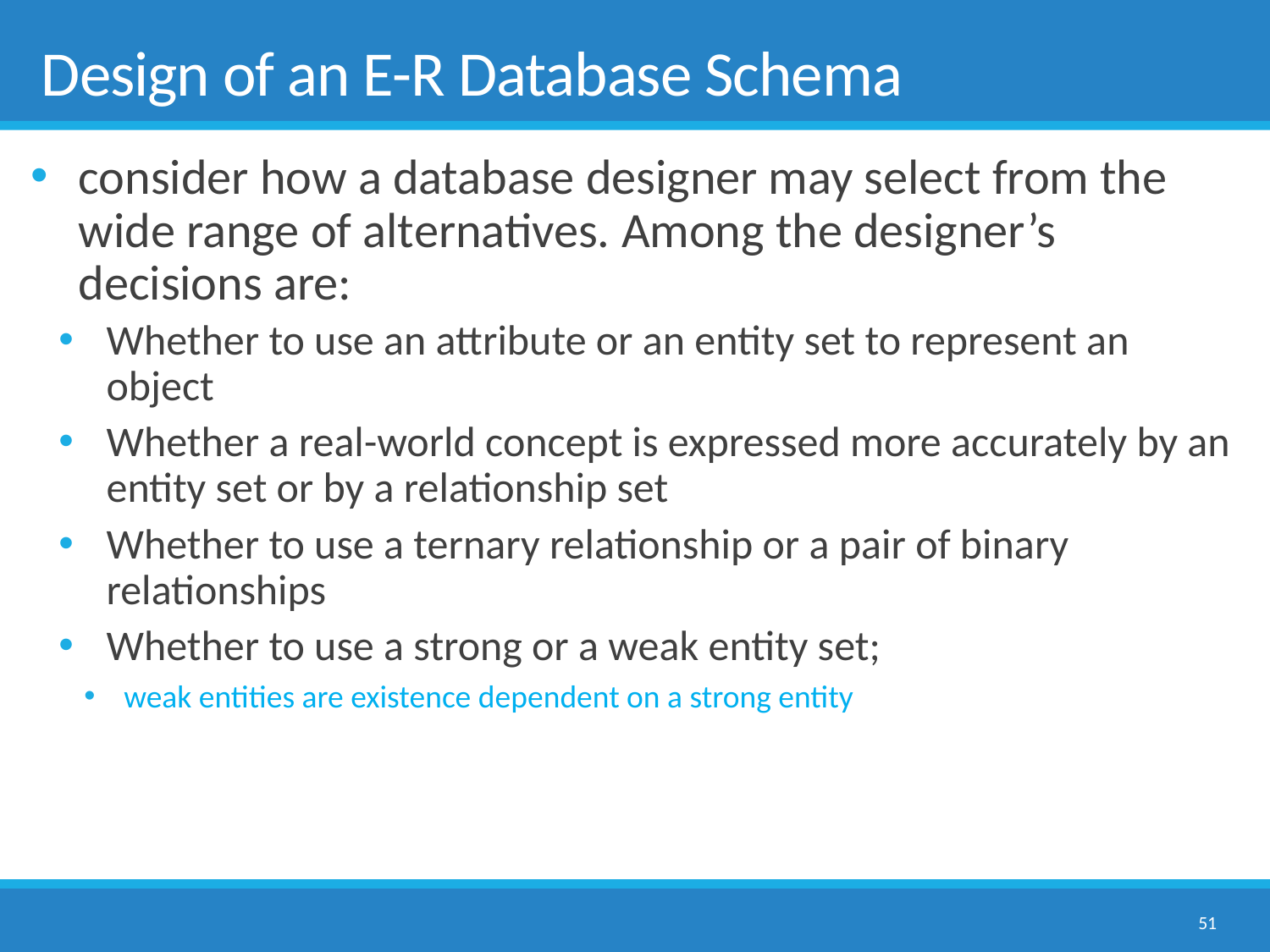

# Design of an E-R Database Schema
consider how a database designer may select from the wide range of alternatives. Among the designer’s decisions are:
Whether to use an attribute or an entity set to represent an object
Whether a real-world concept is expressed more accurately by an entity set or by a relationship set
Whether to use a ternary relationship or a pair of binary relationships
Whether to use a strong or a weak entity set;
weak entities are existence dependent on a strong entity
51